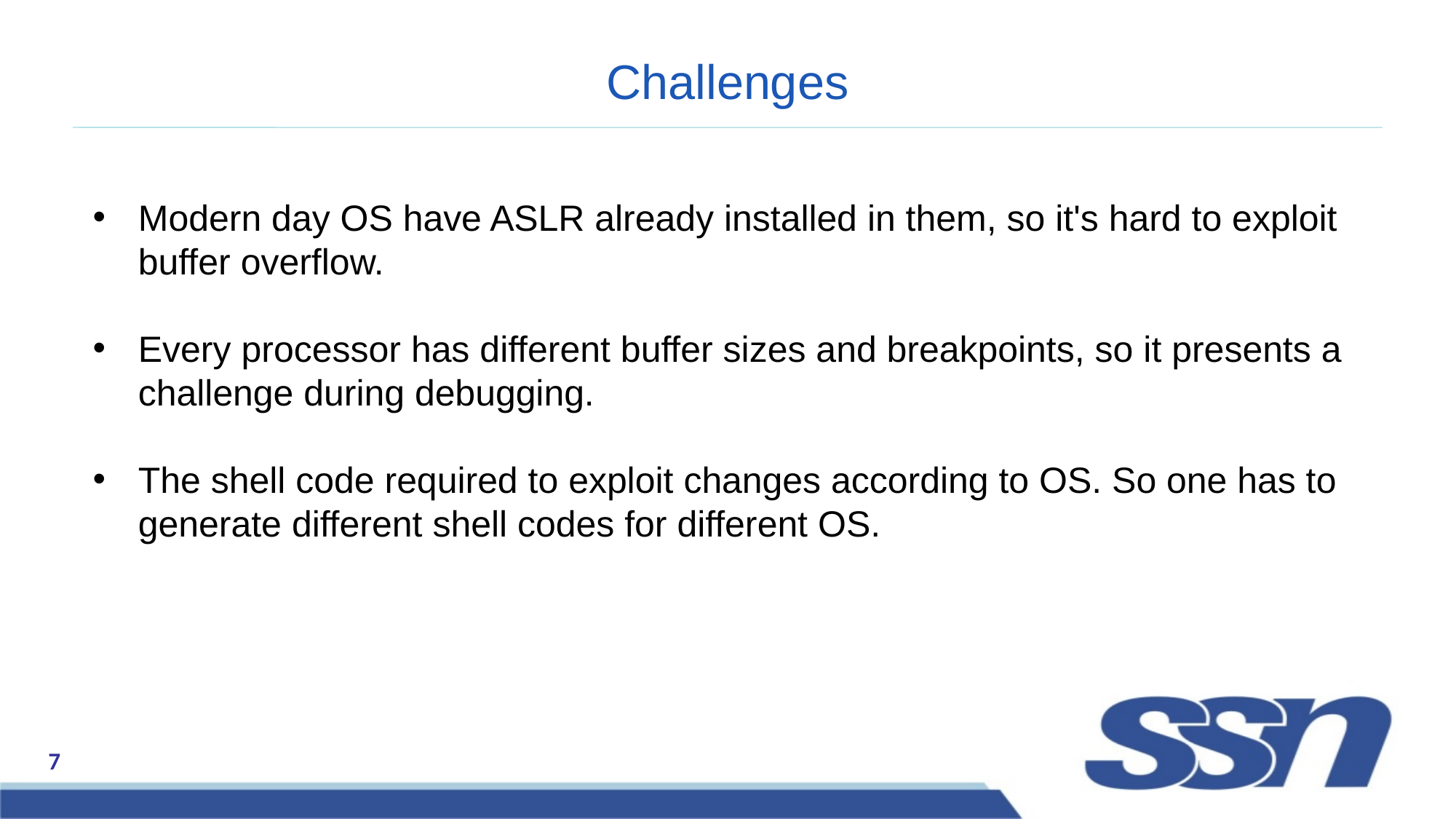

# Challenges

Modern day OS have ASLR already installed in them, so it's hard to exploit buffer overflow.

Every processor has different buffer sizes and breakpoints, so it presents a challenge during debugging.

The shell code required to exploit changes according to OS. So one has to generate different shell codes for different OS.